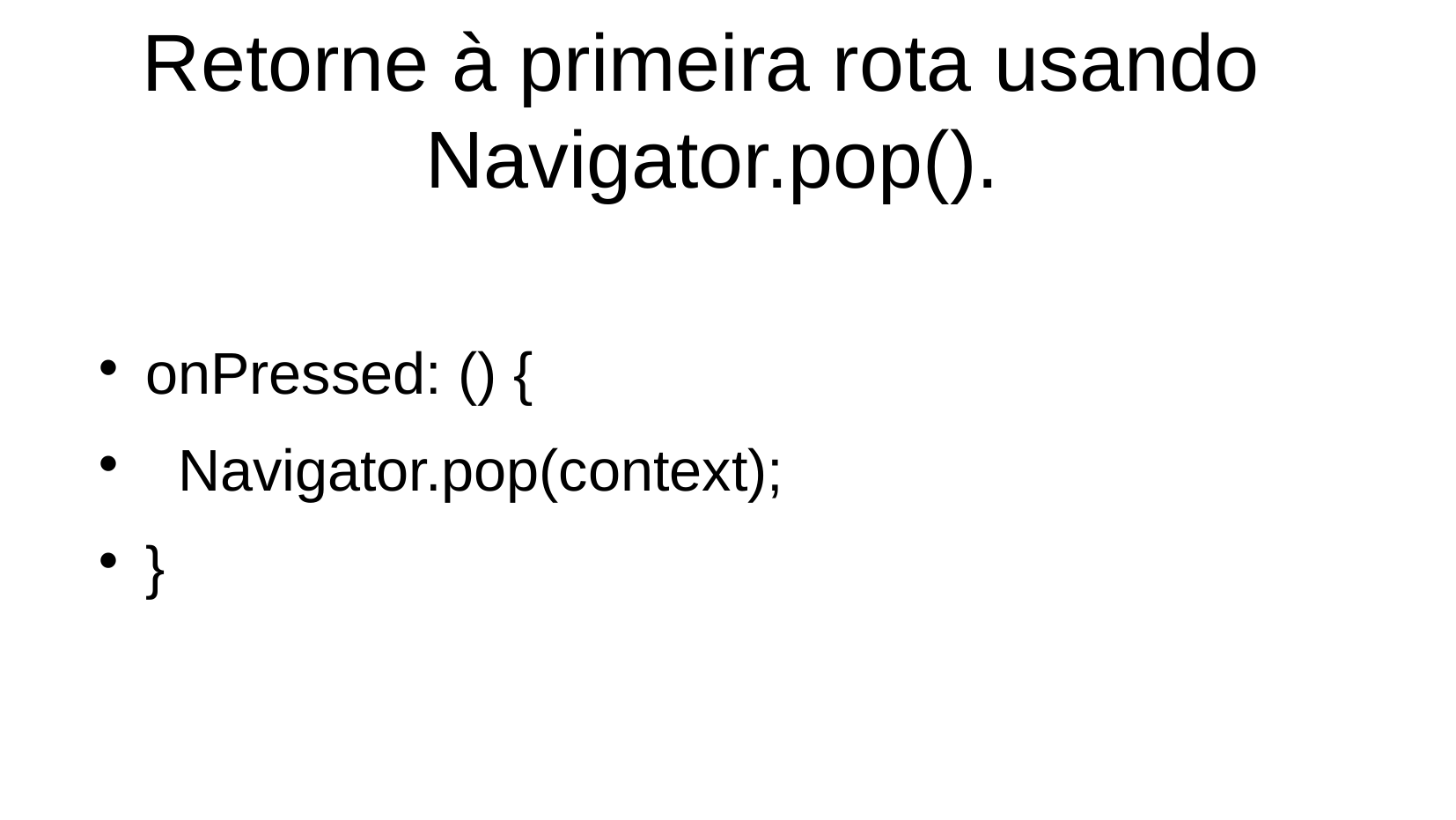

Retorne à primeira rota usando
Navigator.pop().

onPressed: () {
  Navigator.pop(context);
}